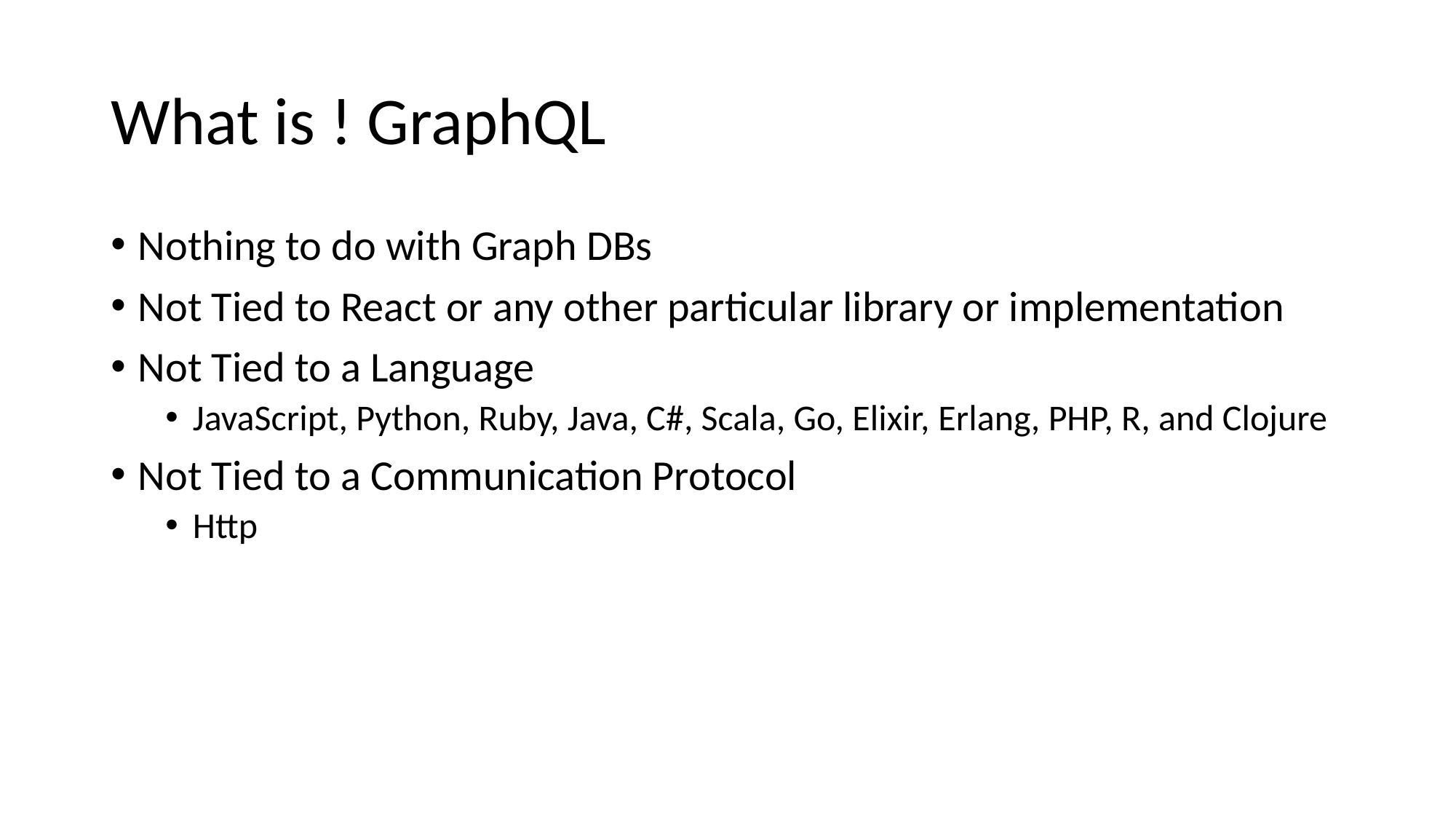

# What is ! GraphQL
Nothing to do with Graph DBs
Not Tied to React or any other particular library or implementation
Not Tied to a Language
JavaScript, Python, Ruby, Java, C#, Scala, Go, Elixir, Erlang, PHP, R, and Clojure
Not Tied to a Communication Protocol
Http